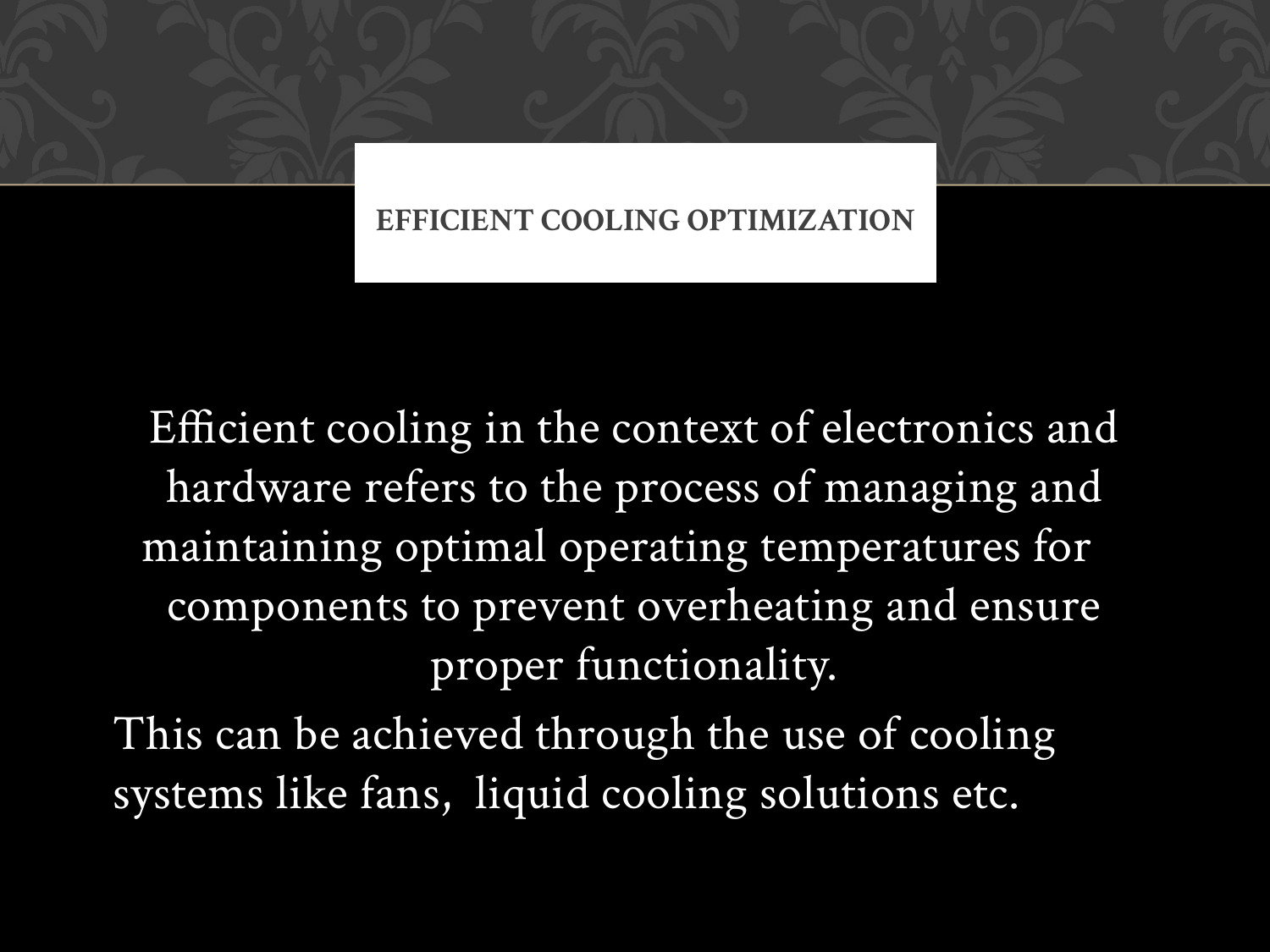

# EFFICIENT COOLING OPTIMIZATION

Efficient cooling in the context of electronics and hardware refers to the process of managing and maintaining optimal operating temperatures for    components to prevent overheating and ensure proper functionality.
This can be achieved through the use of cooling systems like fans,  liquid cooling solutions etc.